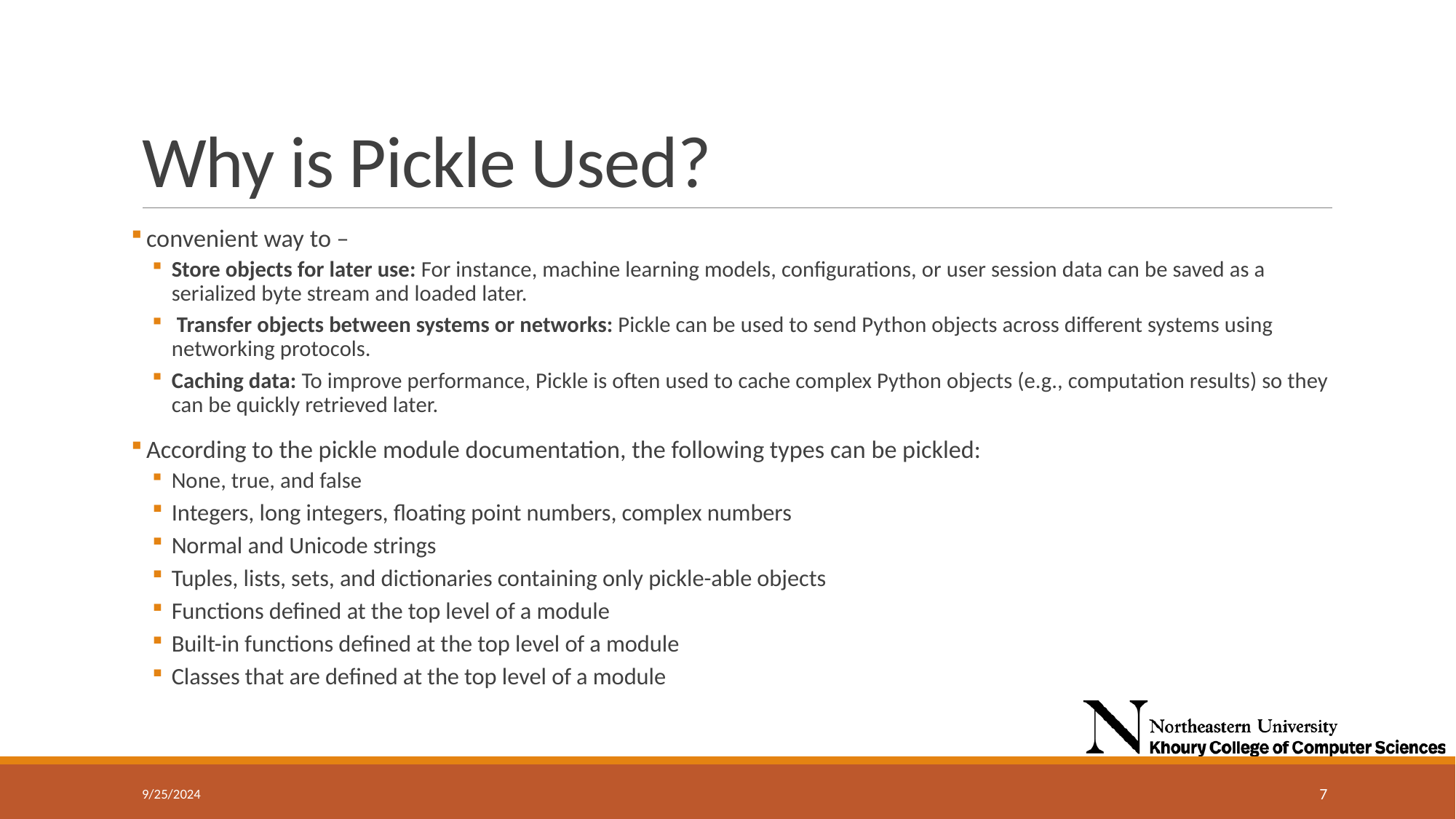

# Why is Pickle Used?
 convenient way to –
Store objects for later use: For instance, machine learning models, configurations, or user session data can be saved as a serialized byte stream and loaded later.
 Transfer objects between systems or networks: Pickle can be used to send Python objects across different systems using networking protocols.
Caching data: To improve performance, Pickle is often used to cache complex Python objects (e.g., computation results) so they can be quickly retrieved later.
 According to the pickle module documentation, the following types can be pickled:
None, true, and false
Integers, long integers, floating point numbers, complex numbers
Normal and Unicode strings
Tuples, lists, sets, and dictionaries containing only pickle-able objects
Functions defined at the top level of a module
Built-in functions defined at the top level of a module
Classes that are defined at the top level of a module

9/25/2024
7